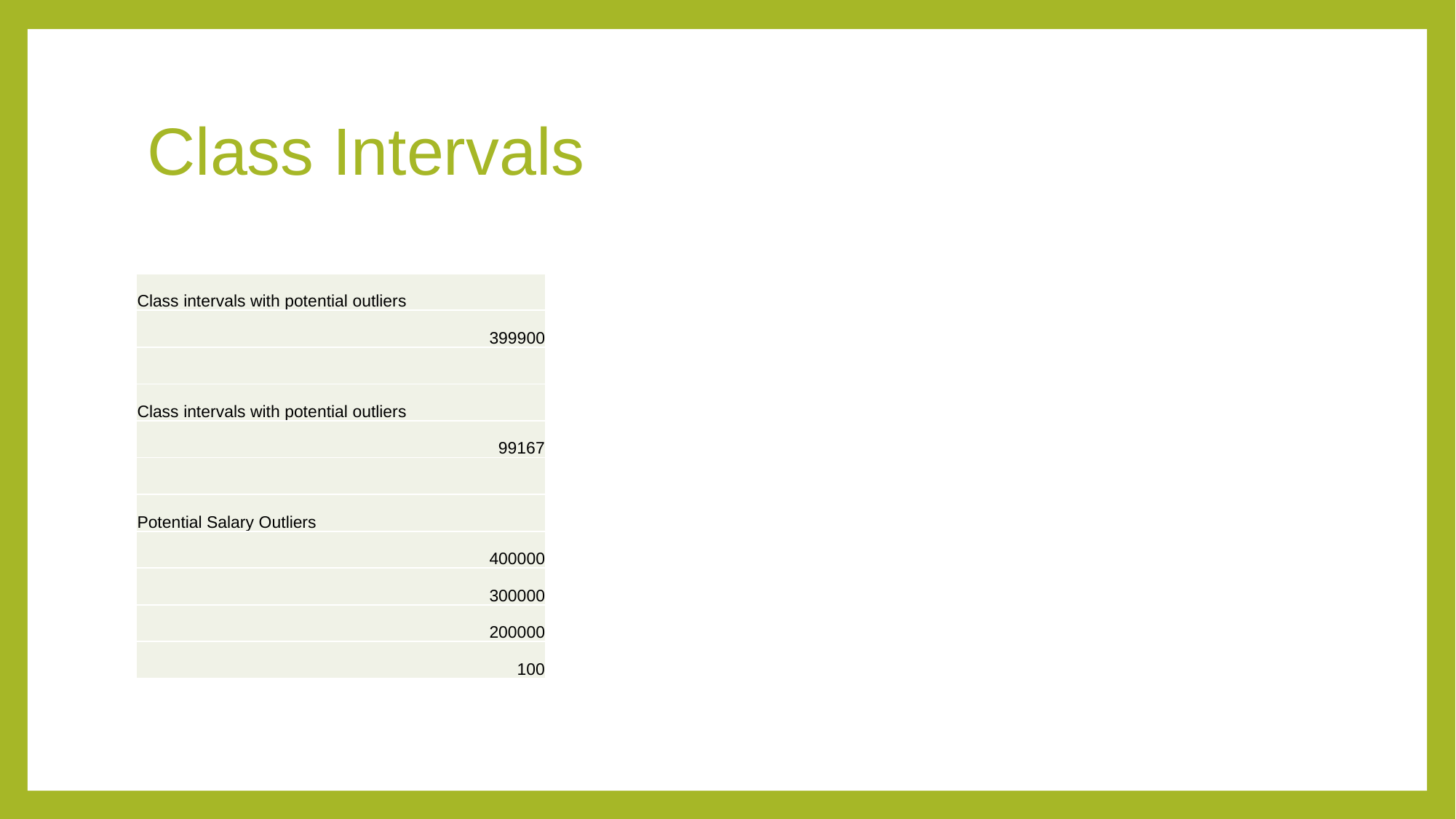

# Class Intervals
| Class intervals with potential outliers |
| --- |
| 399900 |
|  |
| Class intervals with potential outliers |
| 99167 |
|  |
| Potential Salary Outliers |
| 400000 |
| 300000 |
| 200000 |
| 100 |